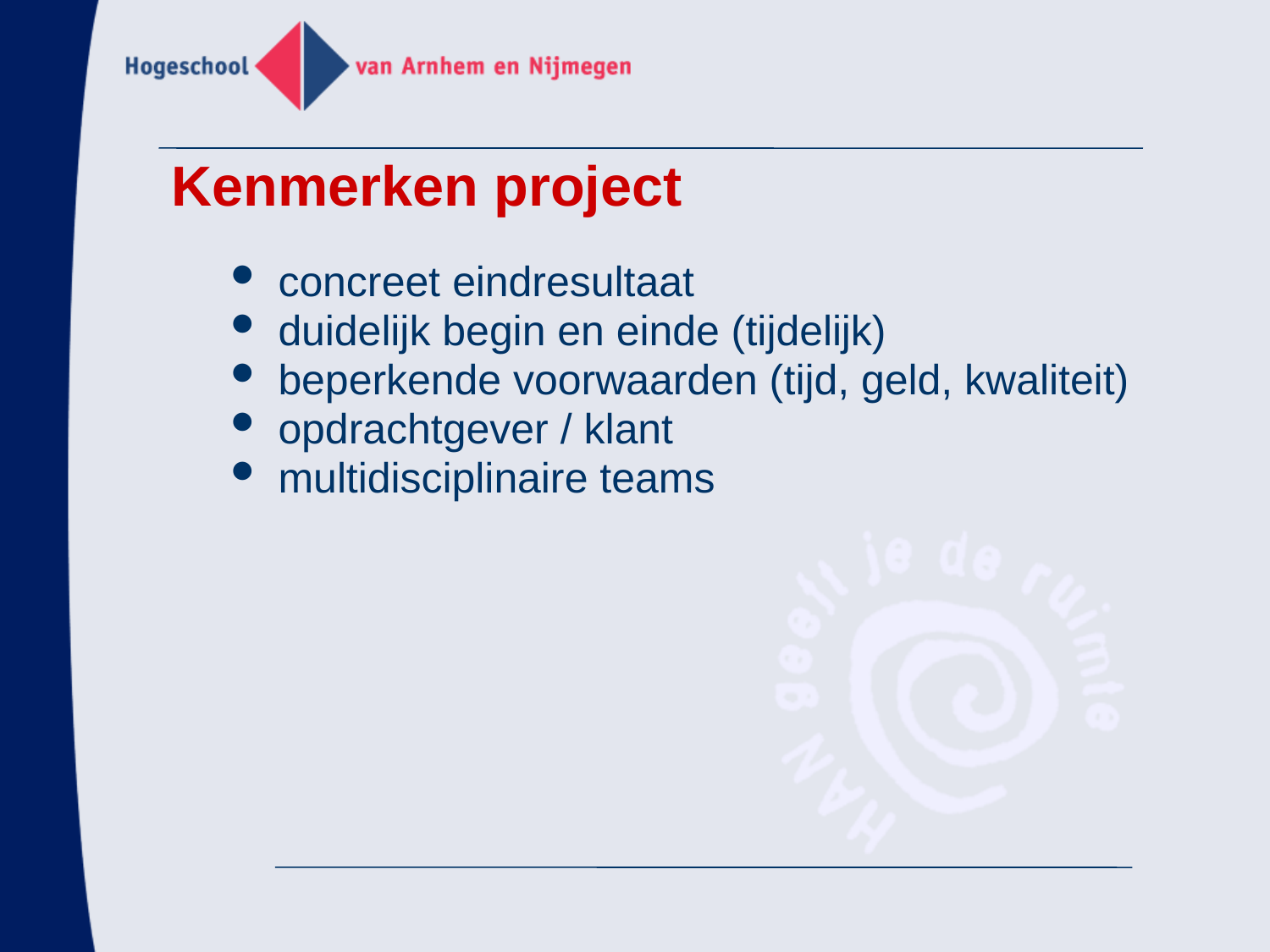

Kenmerken project
concreet eindresultaat
duidelijk begin en einde (tijdelijk)
beperkende voorwaarden (tijd, geld, kwaliteit)
opdrachtgever / klant
multidisciplinaire teams